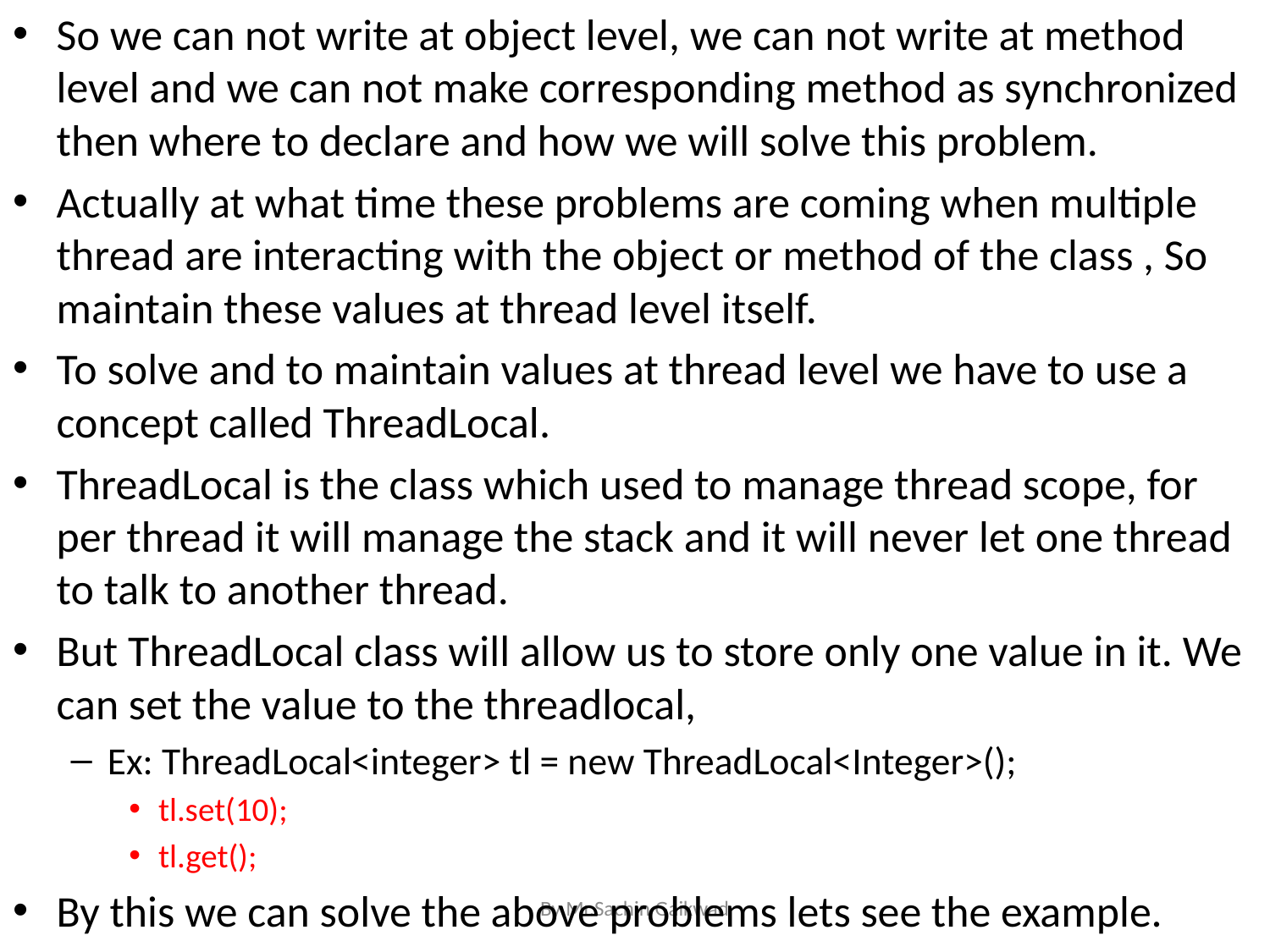

So we can not write at object level, we can not write at method level and we can not make corresponding method as synchronized then where to declare and how we will solve this problem.
Actually at what time these problems are coming when multiple thread are interacting with the object or method of the class , So maintain these values at thread level itself.
To solve and to maintain values at thread level we have to use a concept called ThreadLocal.
ThreadLocal is the class which used to manage thread scope, for per thread it will manage the stack and it will never let one thread to talk to another thread.
But ThreadLocal class will allow us to store only one value in it. We can set the value to the threadlocal,
Ex: ThreadLocal<integer> tl = new ThreadLocal<Integer>();
tl.set(10);
tl.get();
By this we can solve the above problems lets see the example.
By Mr.Sachin Gaikwad